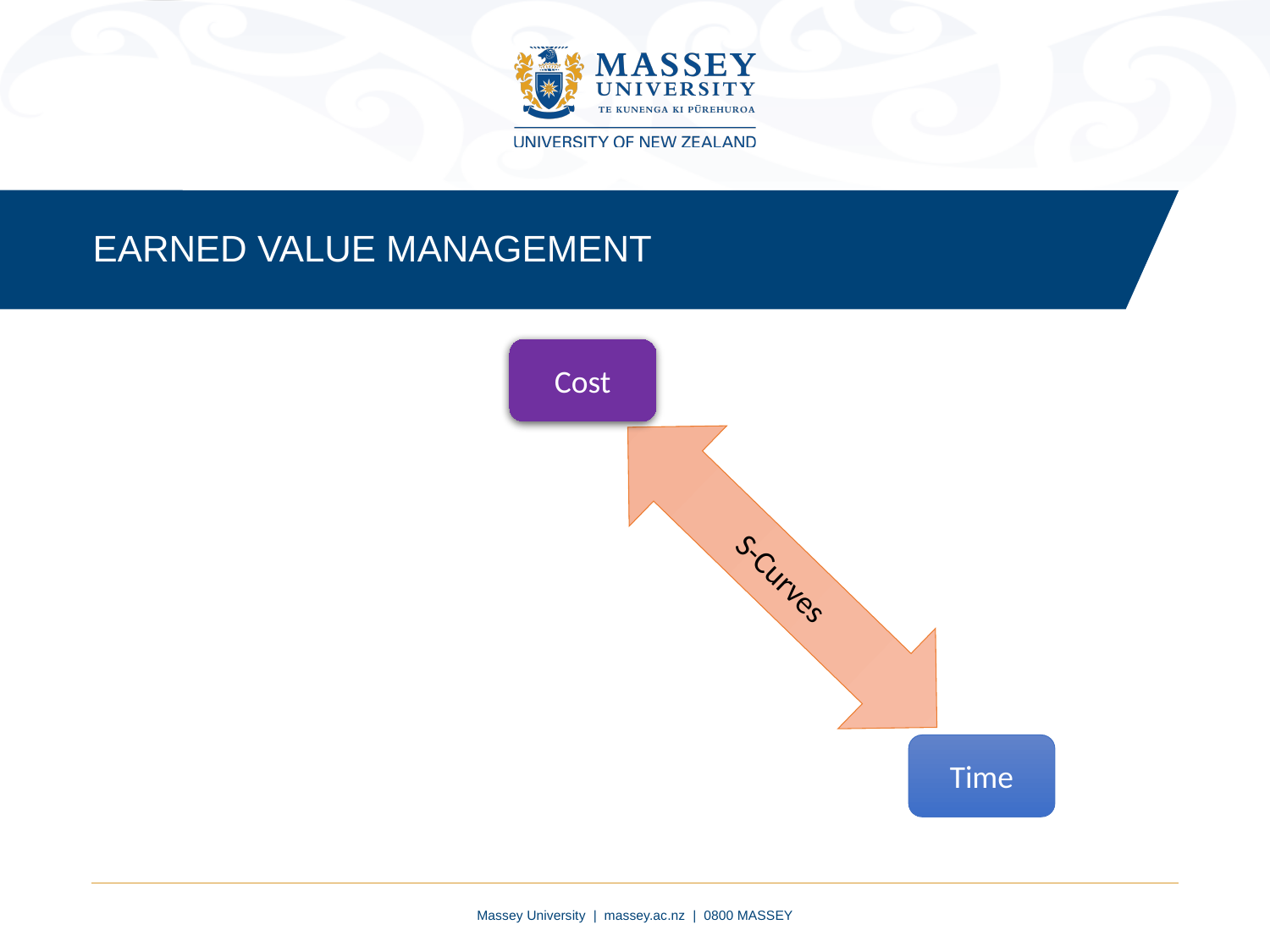

EARNED VALUE MANAGEMENT
Cost
S-Curves

Time
179